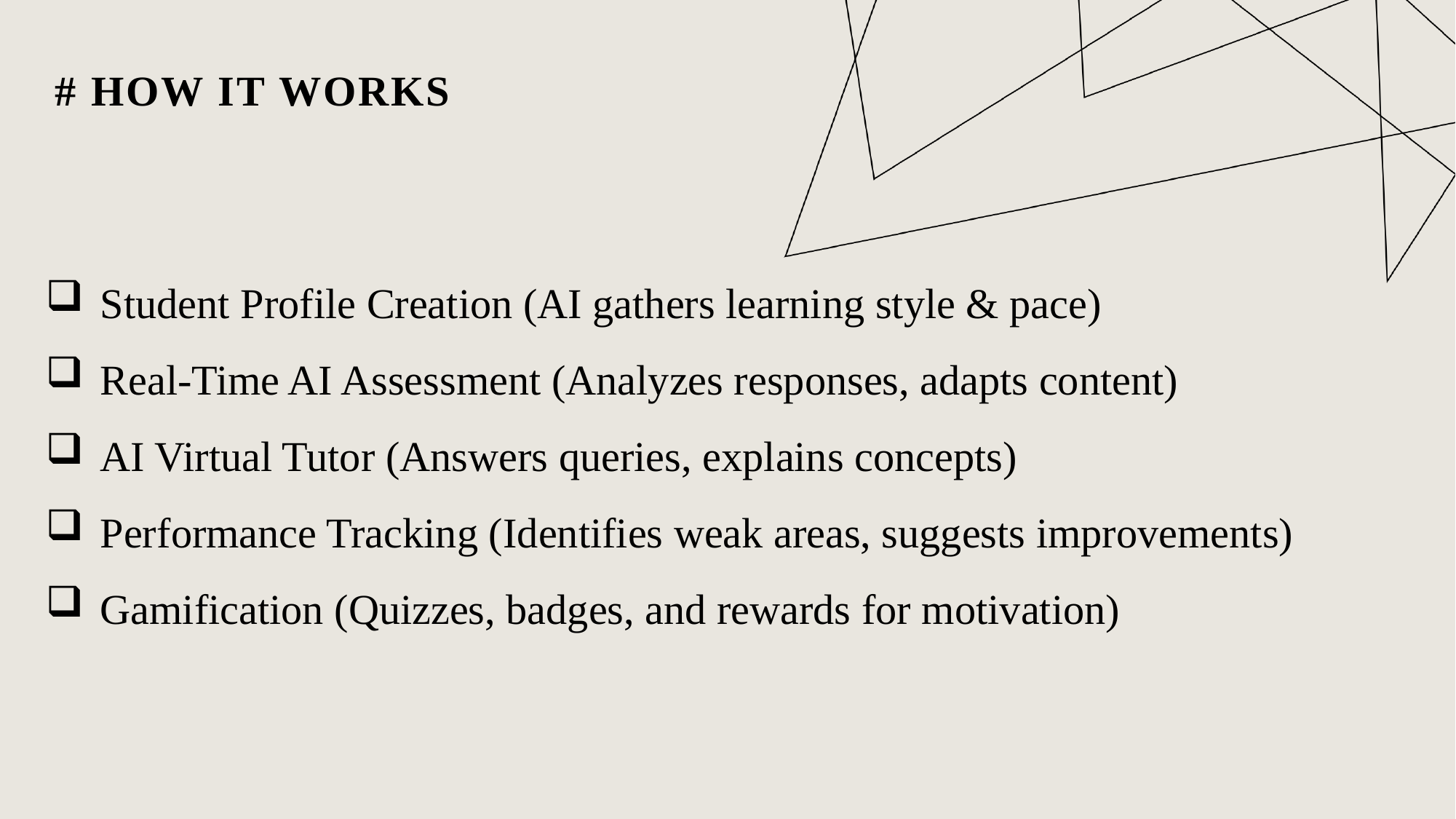

# How It Works

Student Profile Creation (AI gathers learning style & pace)
Real-Time AI Assessment (Analyzes responses, adapts content)
AI Virtual Tutor (Answers queries, explains concepts)
Performance Tracking (Identifies weak areas, suggests improvements)
Gamification (Quizzes, badges, and rewards for motivation)